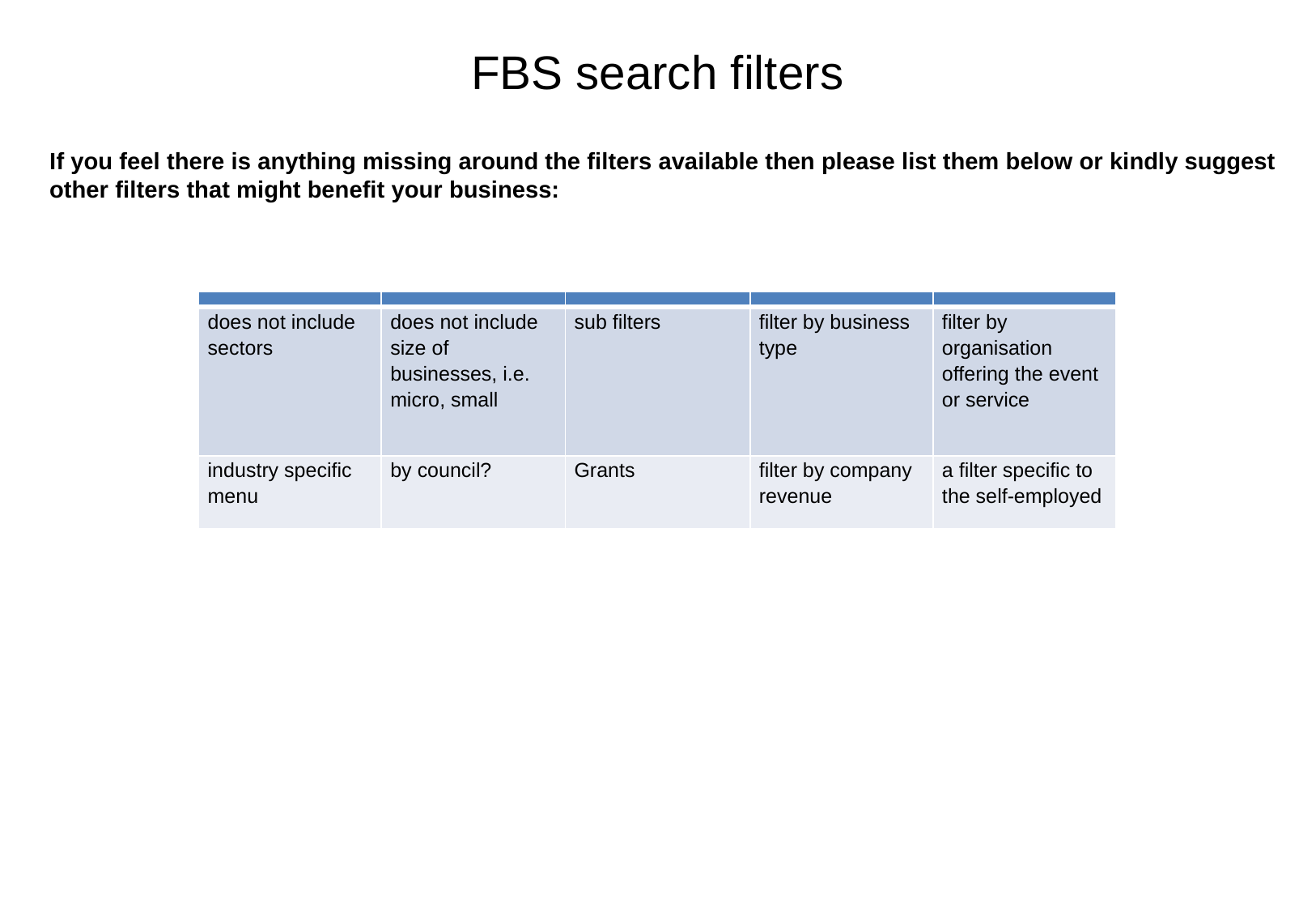

# FBS search filters
If you feel there is anything missing around the filters available then please list them below or kindly suggest other filters that might benefit your business:

|  |  |  |  |  |
| --- | --- | --- | --- | --- |
| does not include sectors | does not include size of businesses, i.e. micro, small | sub filters | filter by business type | filter by organisation offering the event or service |
| industry specific menu | by council? | Grants | filter by company revenue | a filter specific to the self-employed |